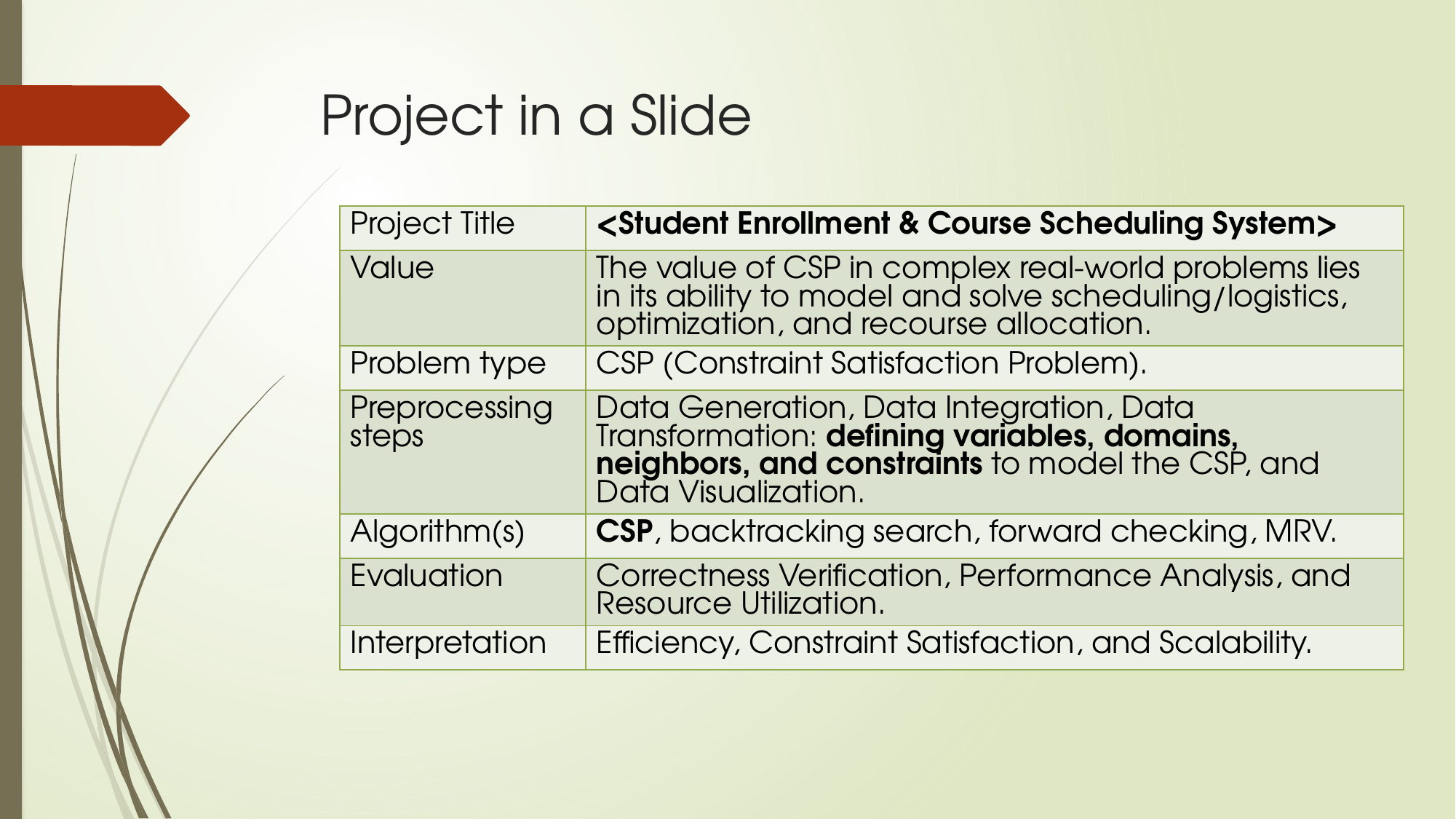

# Project in a Slide
| Project Title | <Student Enrollment & Course Scheduling System> |
| --- | --- |
| Value | The value of CSP in complex real-world problems lies in its ability to model and solve scheduling/logistics, optimization, and recourse allocation. |
| Problem type | CSP (Constraint Satisfaction Problem). |
| Preprocessing steps | Data Generation, Data Integration, Data Transformation: defining variables, domains, neighbors, and constraints to model the CSP, and Data Visualization. |
| Algorithm(s) | CSP, backtracking search, forward checking, MRV. |
| Evaluation | Correctness Verification, Performance Analysis, and Resource Utilization. |
| Interpretation | Efficiency, Constraint Satisfaction, and Scalability. |